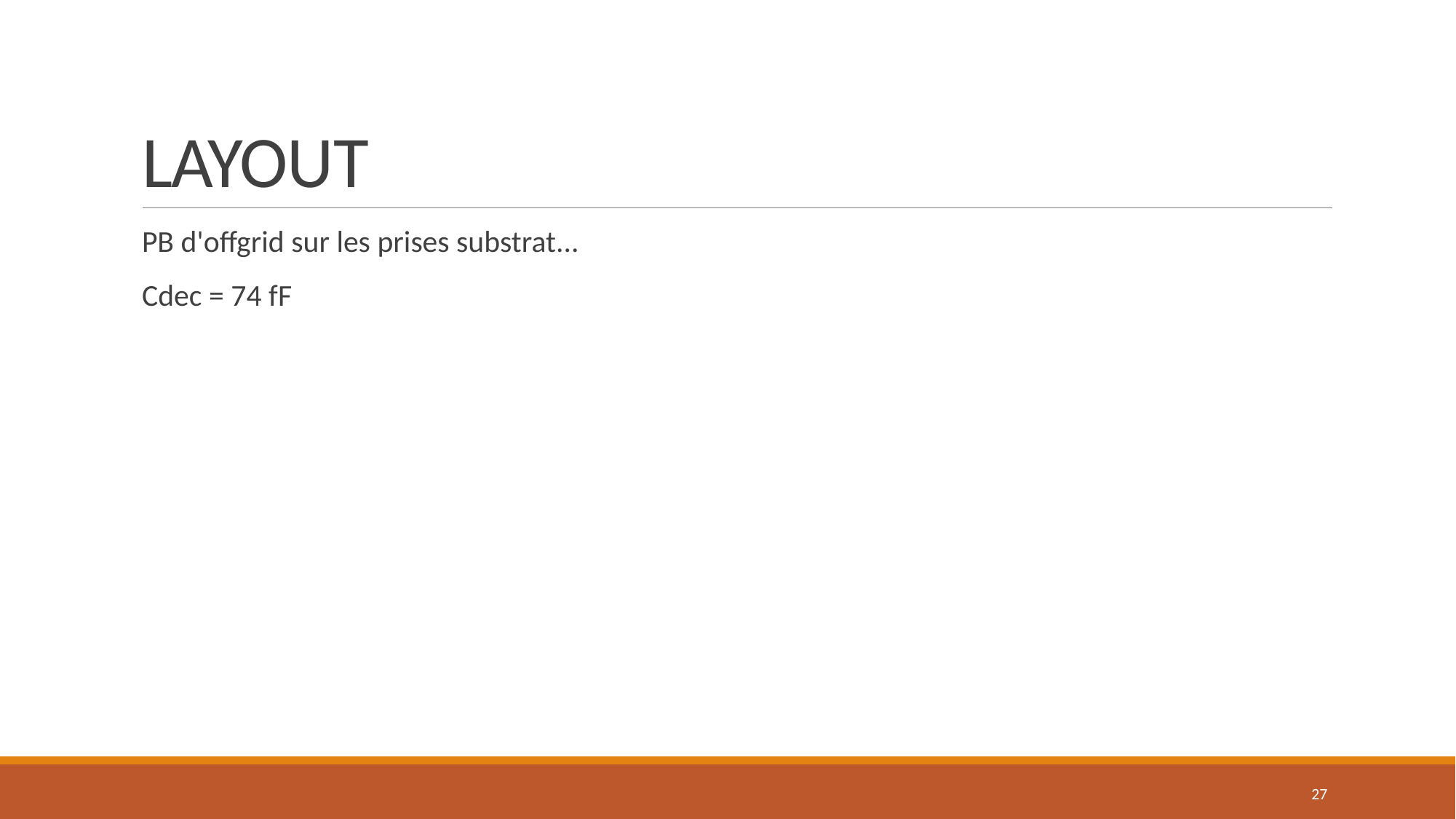

# LAYOUT
PB d'offgrid sur les prises substrat...
Cdec = 74 fF

27